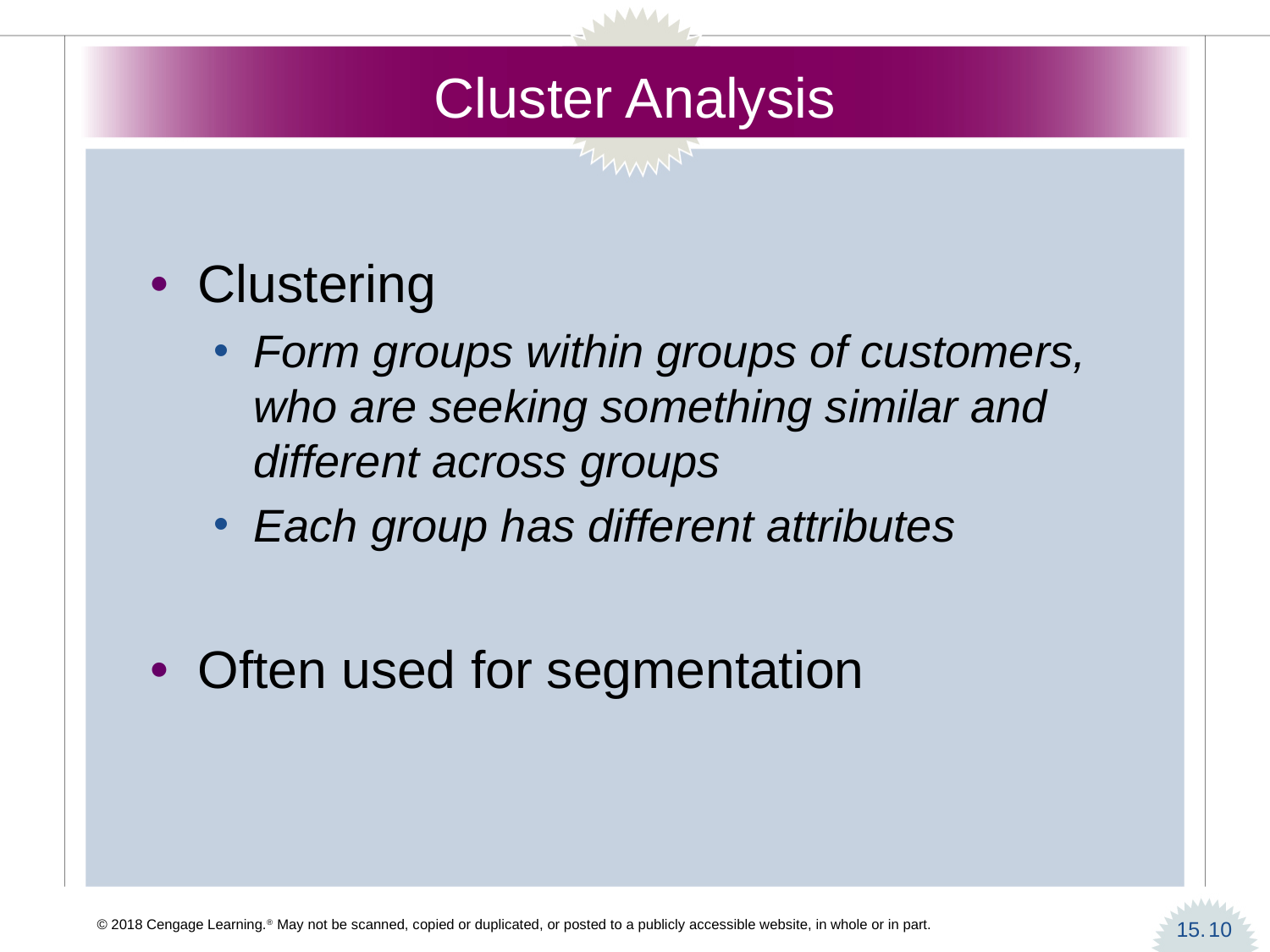

# Cluster Analysis
Clustering
Form groups within groups of customers, who are seeking something similar and different across groups
Each group has different attributes

Often used for segmentation
10